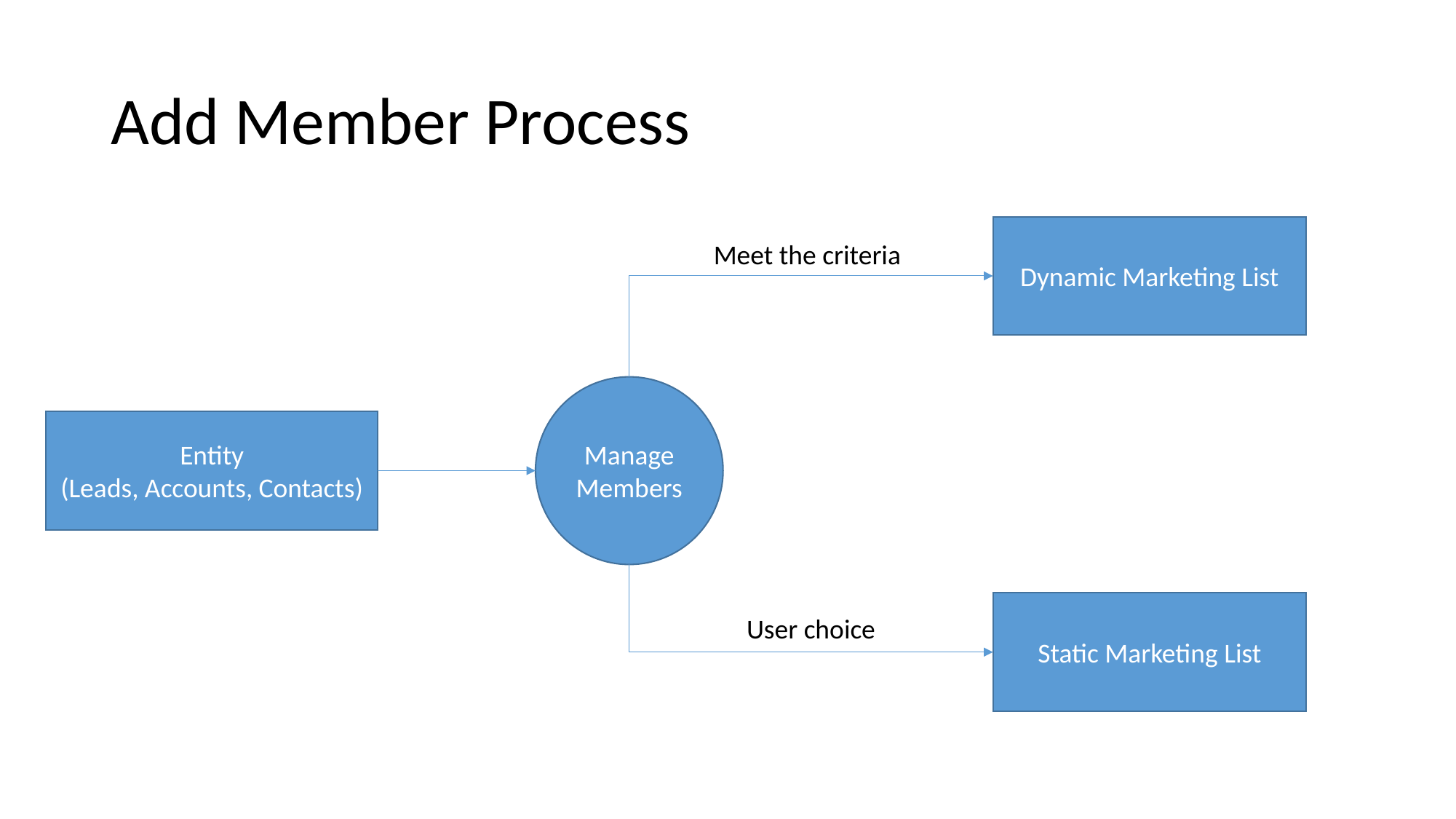

# Add Member Process
Dynamic Marketing List
Meet the criteria
Manage Members
Entity
(Leads, Accounts, Contacts)
Static Marketing List
User choice